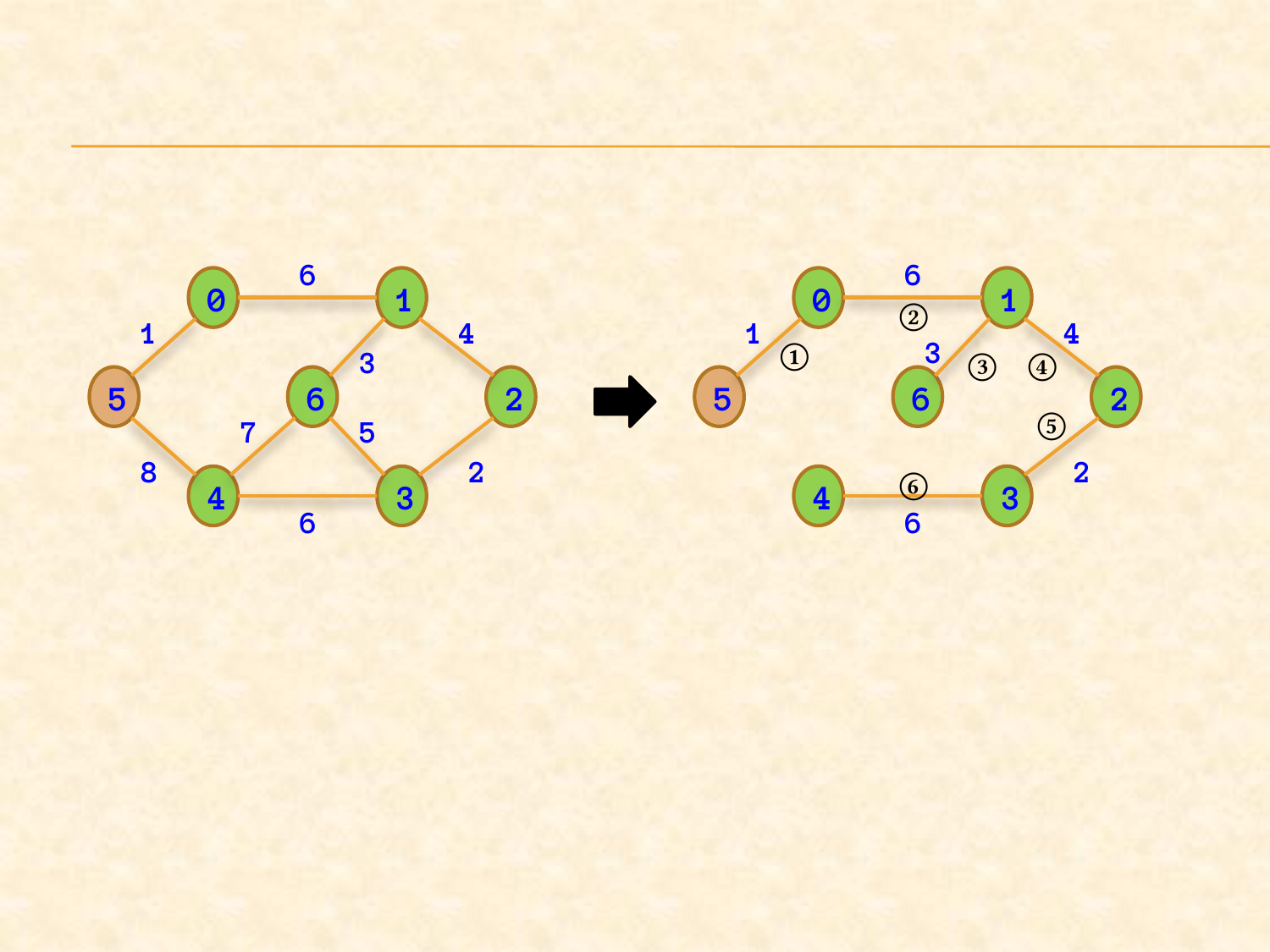

6
0
1
1
4
3
5
6
2
7
5
8
2
4
3
6
6
0
1
1
4
3
5
6
2
2
4
3
6
②
①
③
④

⑤

⑥